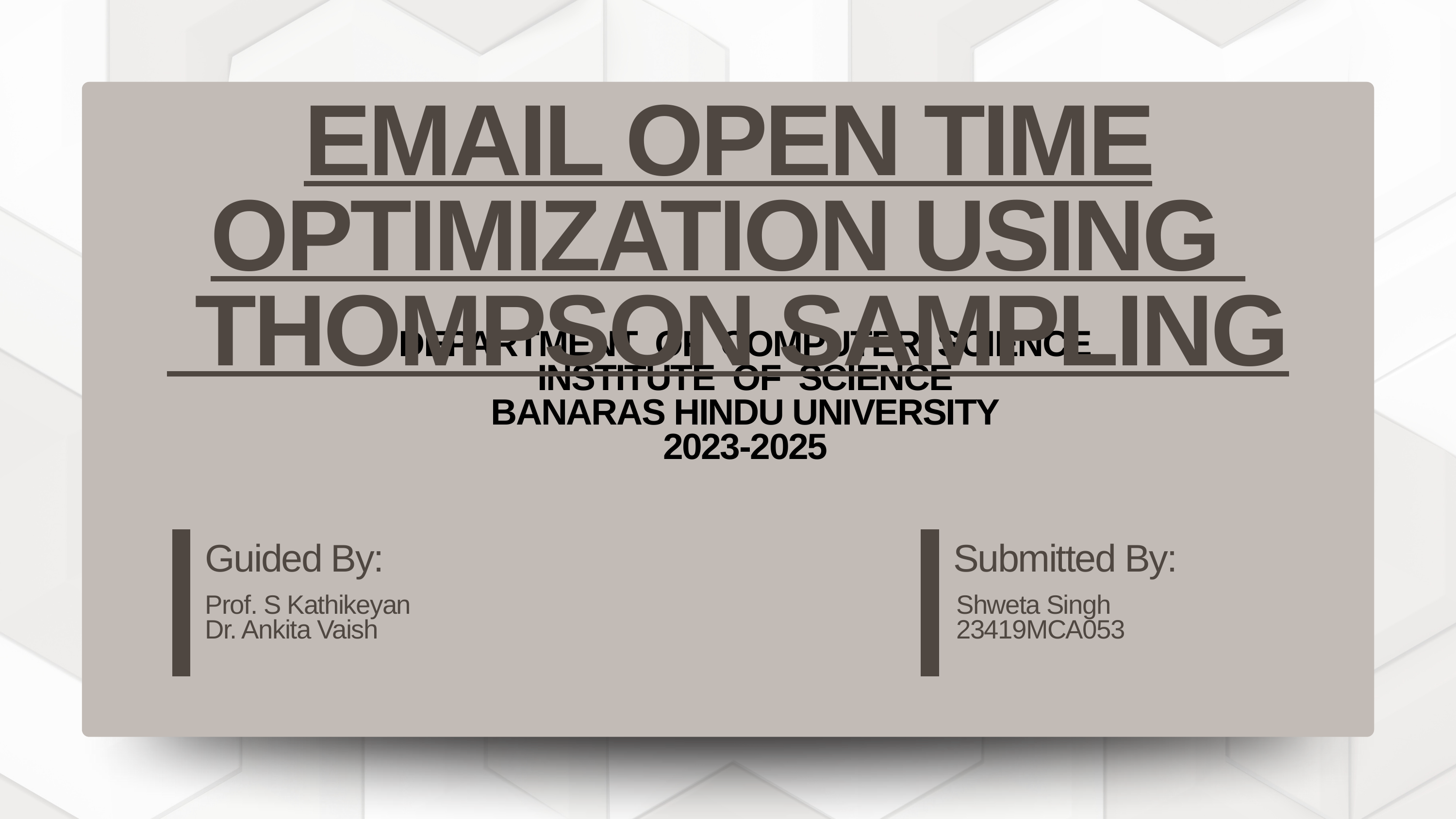

EMAIL OPEN TIME OPTIMIZATION USING
 THOMPSON SAMPLING
DEPARTMENT  OF  COMPUTER  SCIENCE
INSTITUTE  OF  SCIENCE
BANARAS HINDU UNIVERSITY
2023-2025

Guided By:
Submitted By:
Prof. S Kathikeyan
Dr. Ankita Vaish
Shweta Singh
23419MCA053